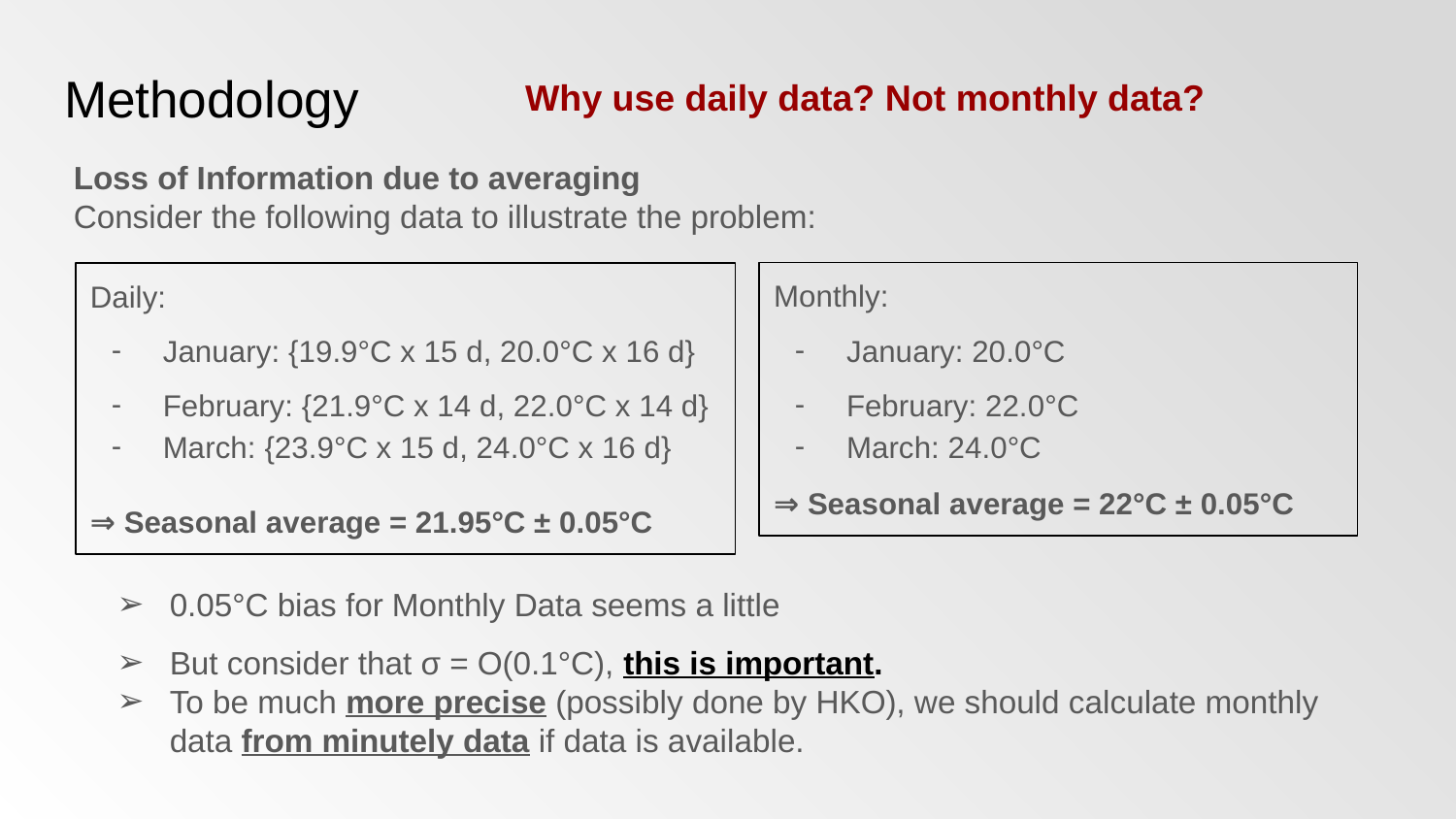

# Methodology
Why use daily data? Not monthly data?
Loss of Information due to averaging
Consider the following data to illustrate the problem:
Monthly:
January: 20.0°C
February: 22.0°C
March: 24.0°C
⇒ Seasonal average = 22°C ± 0.05°C
Daily:
January: {19.9°C x 15 d, 20.0°C x 16 d}
February: {21.9°C x 14 d, 22.0°C x 14 d}
March: {23.9°C x 15 d, 24.0°C x 16 d}
⇒ Seasonal average = 21.95°C ± 0.05°C
0.05°C bias for Monthly Data seems a little
But consider that σ = O(0.1°C), this is important.
To be much more precise (possibly done by HKO), we should calculate monthly data from minutely data if data is available.